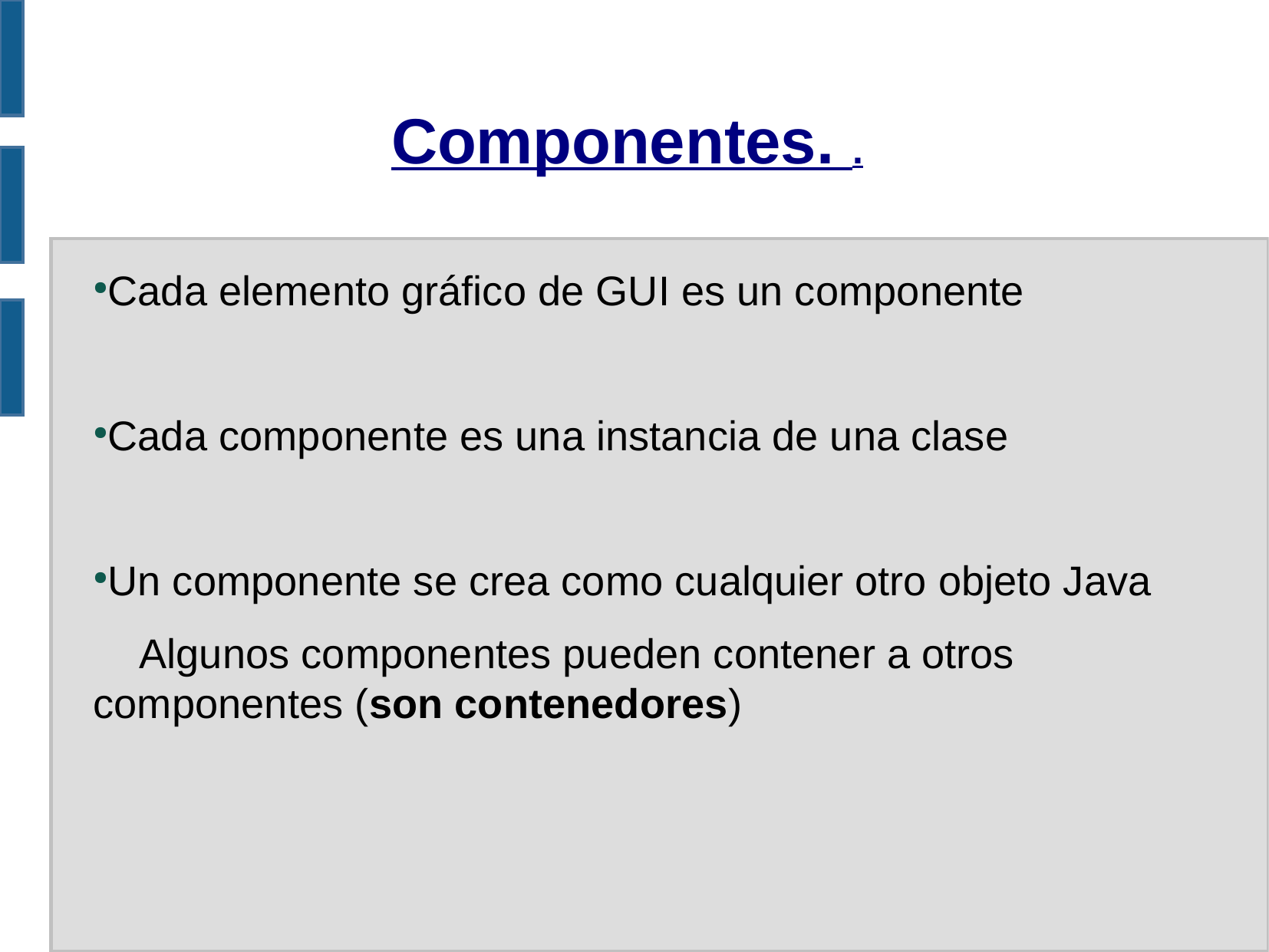

Componentes. .
Cada elemento gráfico de GUI es un componente

Cada componente es una instancia de una clase

Un componente se crea como cualquier otro objeto Java
    Algunos componentes pueden contener a otros componentes (son contenedores)